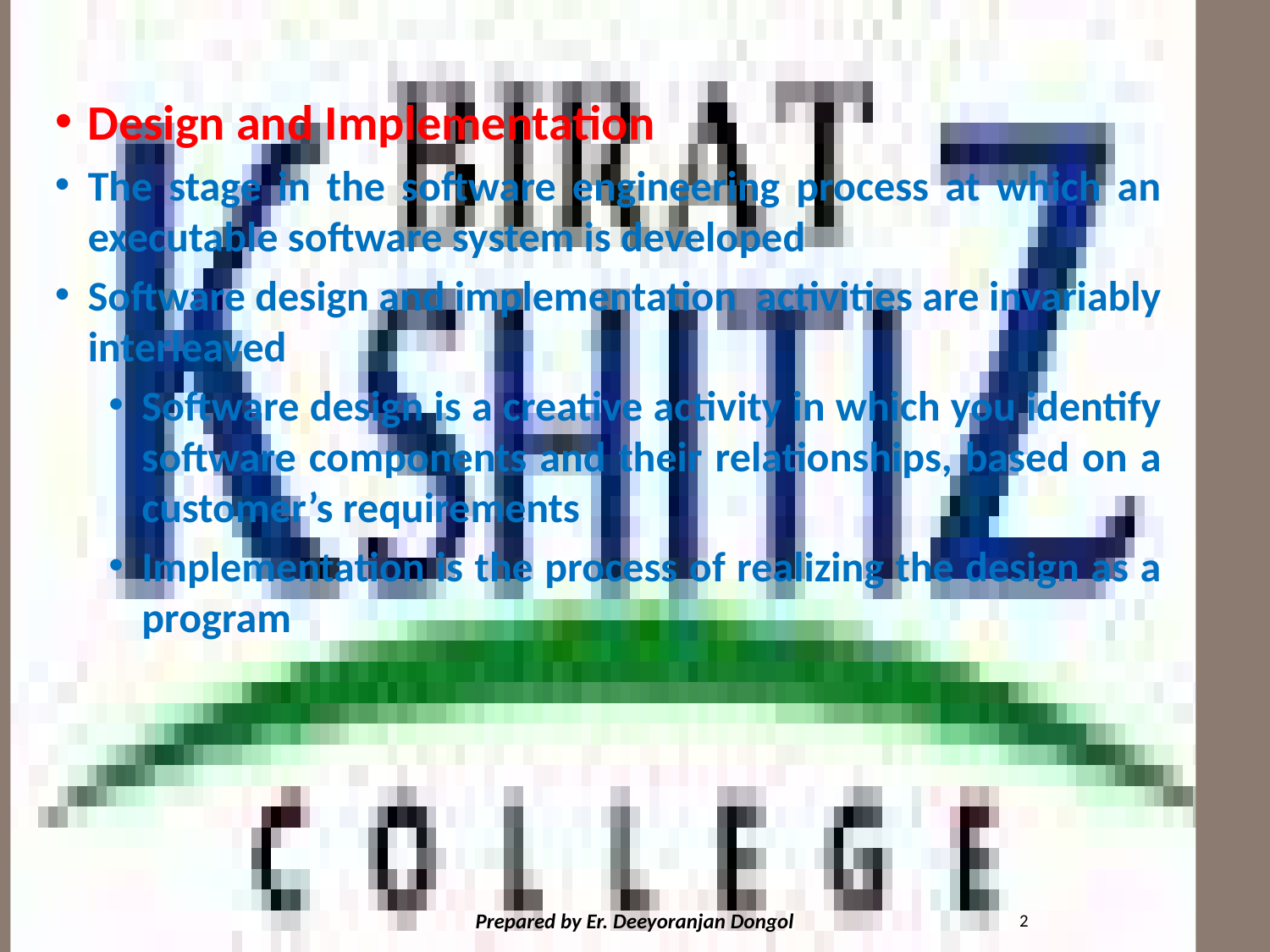

#
Design and Implementation
The stage in the software engineering process at which an executable software system is developed
Software design and implementation  activities are invariably interleaved
Software design is a creative activity in which you identify software components and their relationships, based on a customer’s requirements
Implementation is the process of realizing the design as a program
2
Prepared by Er. Deeyoranjan Dongol